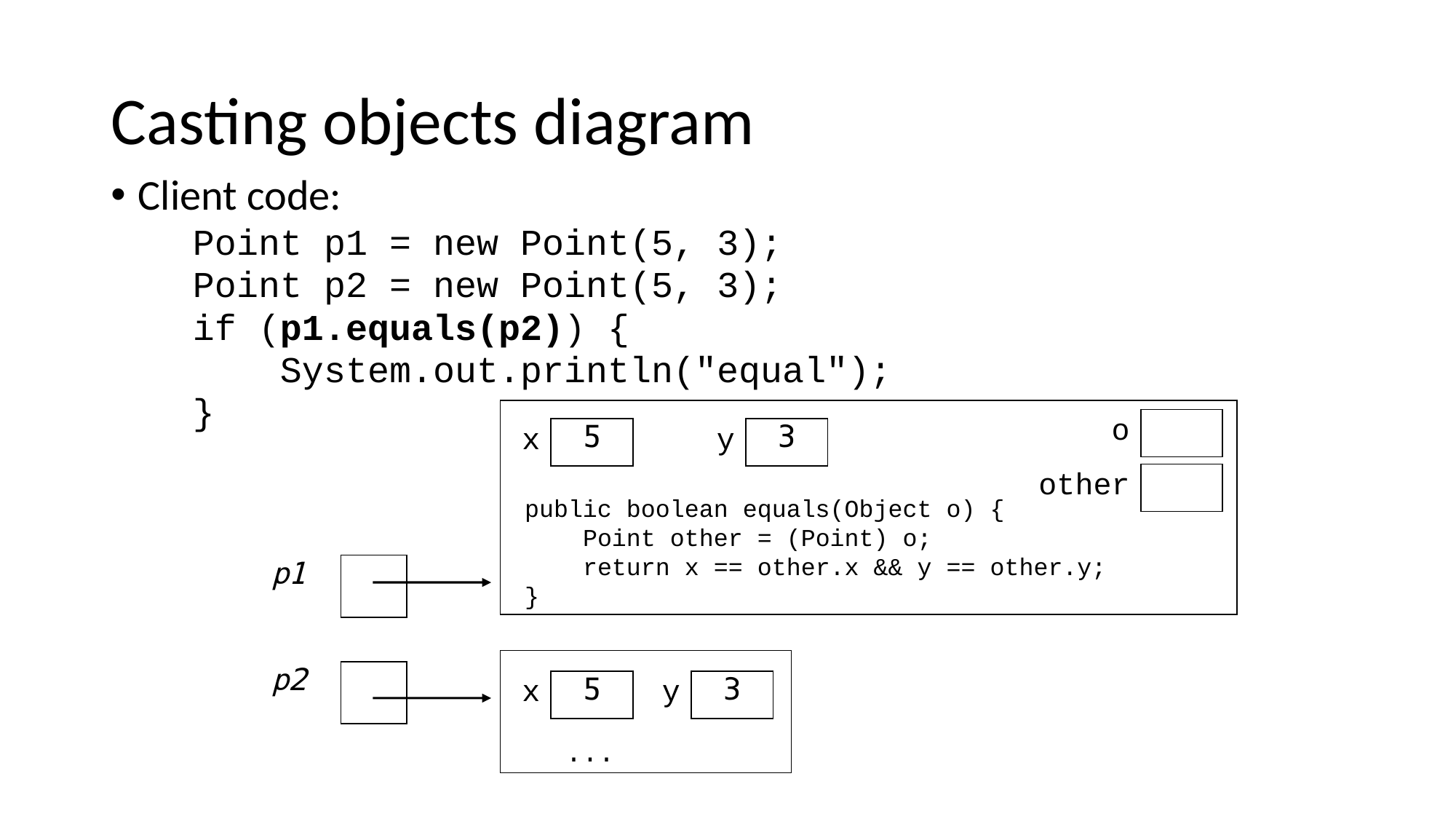

# Casting objects diagram
Client code:
	Point p1 = new Point(5, 3);
	Point p2 = new Point(5, 3);
	if (p1.equals(p2)) {
	    System.out.println("equal");
	}

public boolean equals(Object o) {
    Point other = (Point) o;
    return x == other.x && y == other.y;
}
| o |  |
| --- | --- |
| x | 5 | y | 3 |
| --- | --- | --- | --- |
| other |  |
| --- | --- |
| p1 |  |
| --- | --- |

...
| p2 |  |
| --- | --- |
| x | 5 | y | 3 |
| --- | --- | --- | --- |